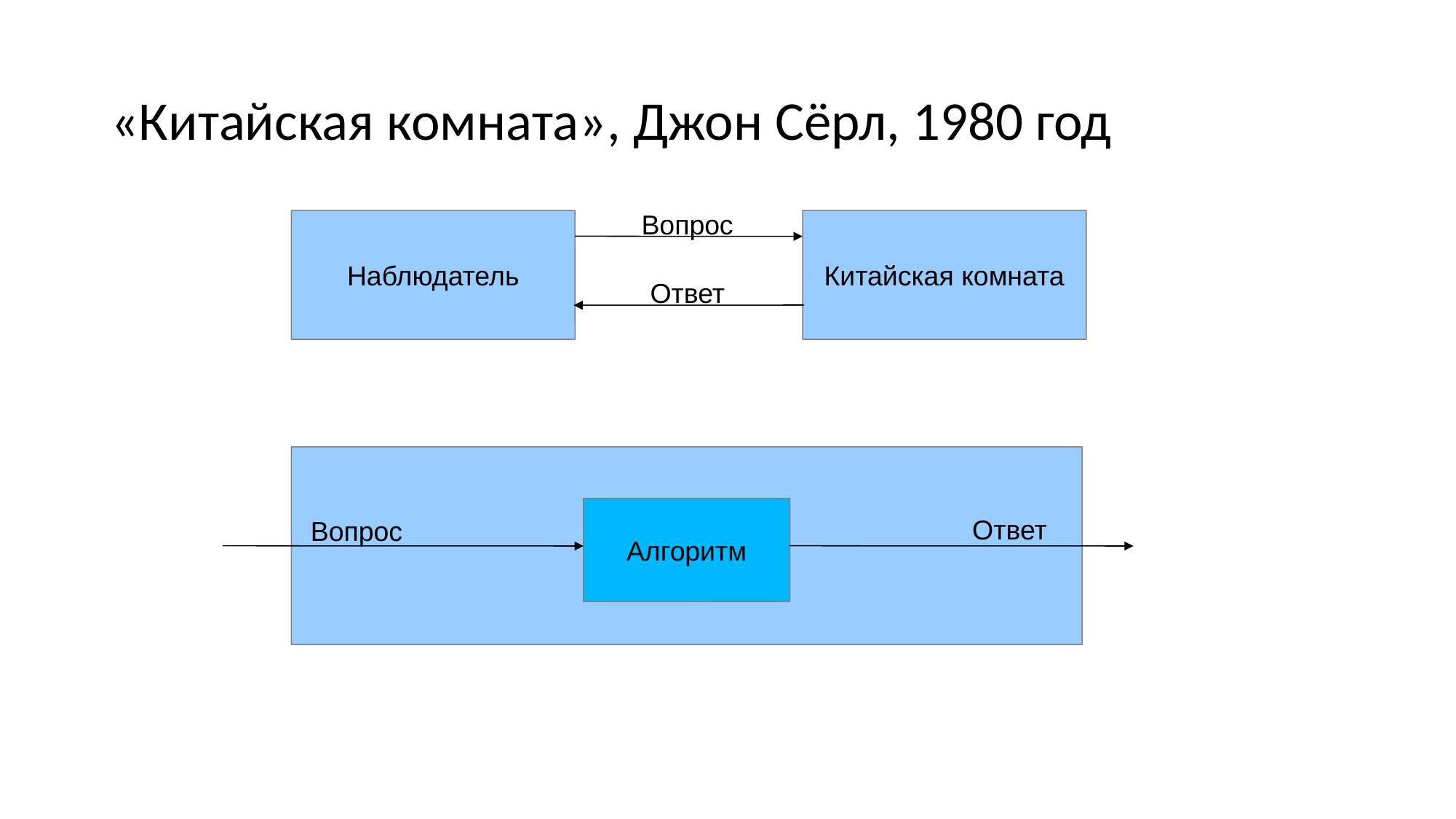

# «Китайская комната», Джон Сёрл, 1980 год
Вопрос
Наблюдатель
Китайская комната

Ответ

Алгоритм
Ответ
Вопрос